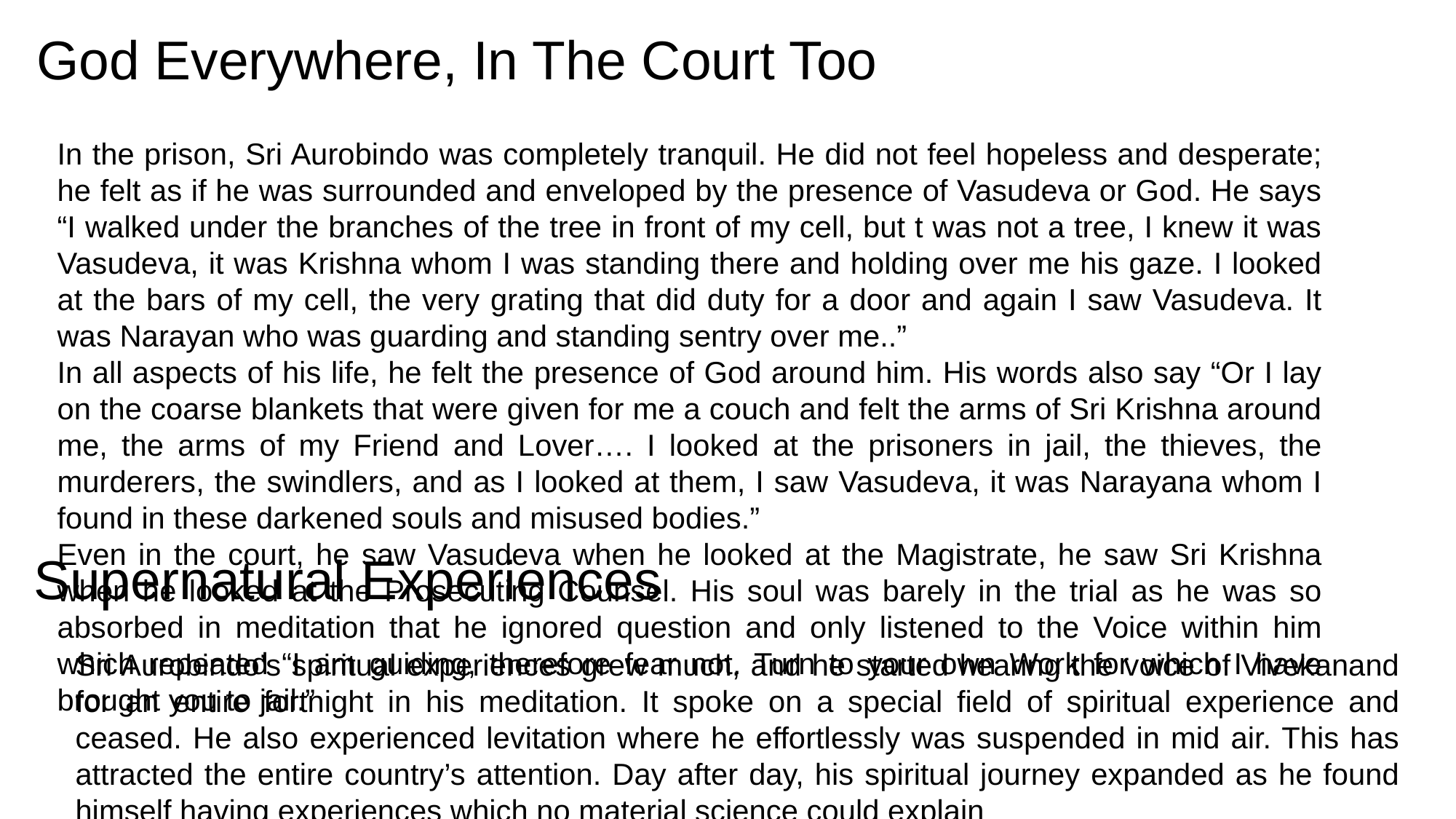

God Everywhere, In The Court Too
In the prison, Sri Aurobindo was completely tranquil. He did not feel hopeless and desperate; he felt as if he was surrounded and enveloped by the presence of Vasudeva or God. He says “I walked under the branches of the tree in front of my cell, but t was not a tree, I knew it was Vasudeva, it was Krishna whom I was standing there and holding over me his gaze. I looked at the bars of my cell, the very grating that did duty for a door and again I saw Vasudeva. It was Narayan who was guarding and standing sentry over me..”
In all aspects of his life, he felt the presence of God around him. His words also say “Or I lay on the coarse blankets that were given for me a couch and felt the arms of Sri Krishna around me, the arms of my Friend and Lover…. I looked at the prisoners in jail, the thieves, the murderers, the swindlers, and as I looked at them, I saw Vasudeva, it was Narayana whom I found in these darkened souls and misused bodies.”
Even in the court, he saw Vasudeva when he looked at the Magistrate, he saw Sri Krishna when he looked at the Prosecuting Counsel. His soul was barely in the trial as he was so absorbed in meditation that he ignored question and only listened to the Voice within him which repeated “I am guiding, therefore fear not. Turn to your own Work for which I have brought you to jail.”
Supernatural Experiences
Sri Aurobindo’s spiritual experiences grew much, and he started hearing the voice of Vivekanand for an entire fortnight in his meditation. It spoke on a special field of spiritual experience and ceased. He also experienced levitation where he effortlessly was suspended in mid air. This has attracted the entire country’s attention. Day after day, his spiritual journey expanded as he found himself having experiences which no material science could explain